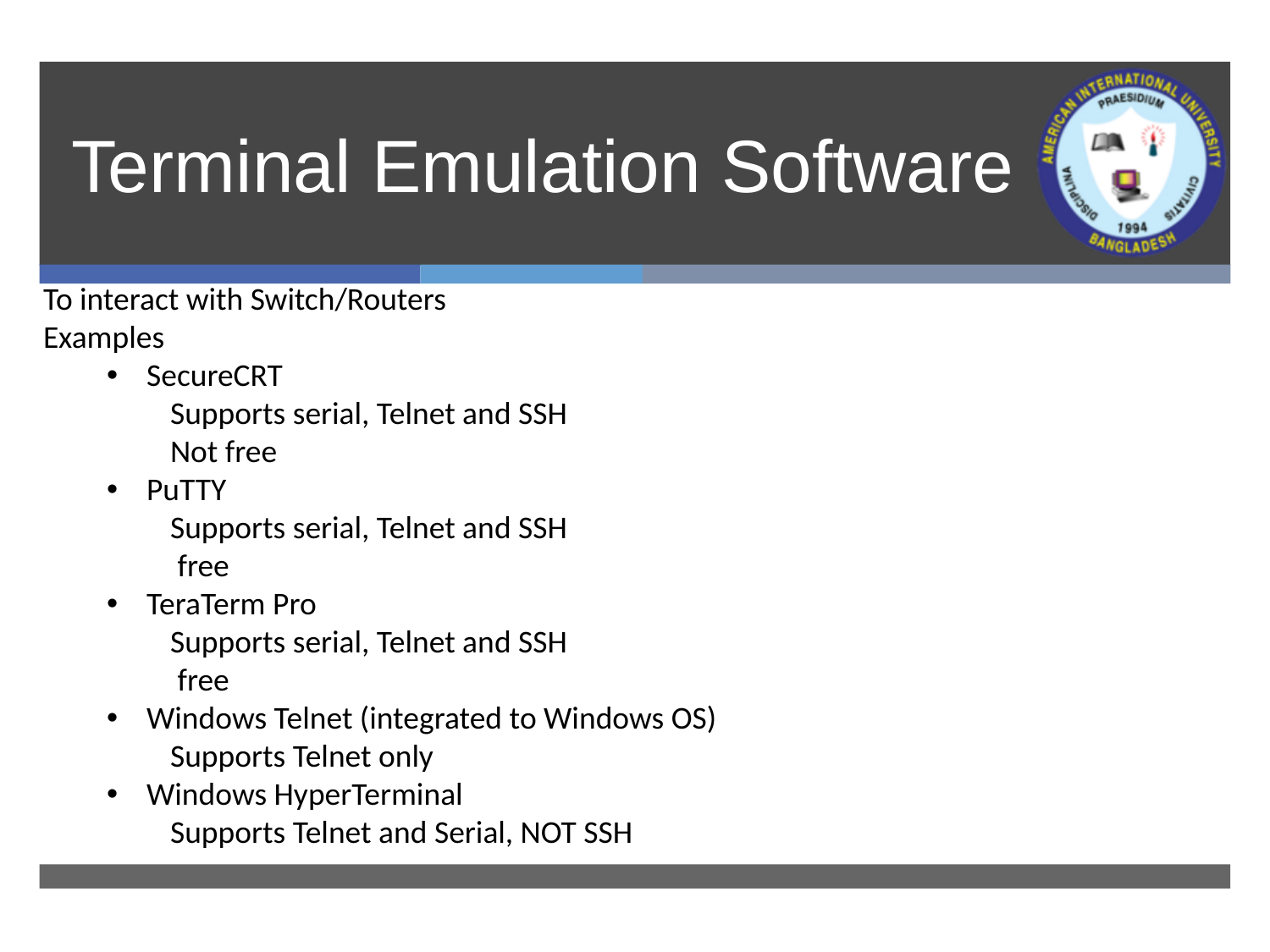

# Terminal Emulation Software
To interact with Switch/Routers
Examples
SecureCRT
Supports serial, Telnet and SSH
Not free
PuTTY
Supports serial, Telnet and SSH
 free
TeraTerm Pro
Supports serial, Telnet and SSH
 free
Windows Telnet (integrated to Windows OS)
Supports Telnet only
Windows HyperTerminal
Supports Telnet and Serial, NOT SSH